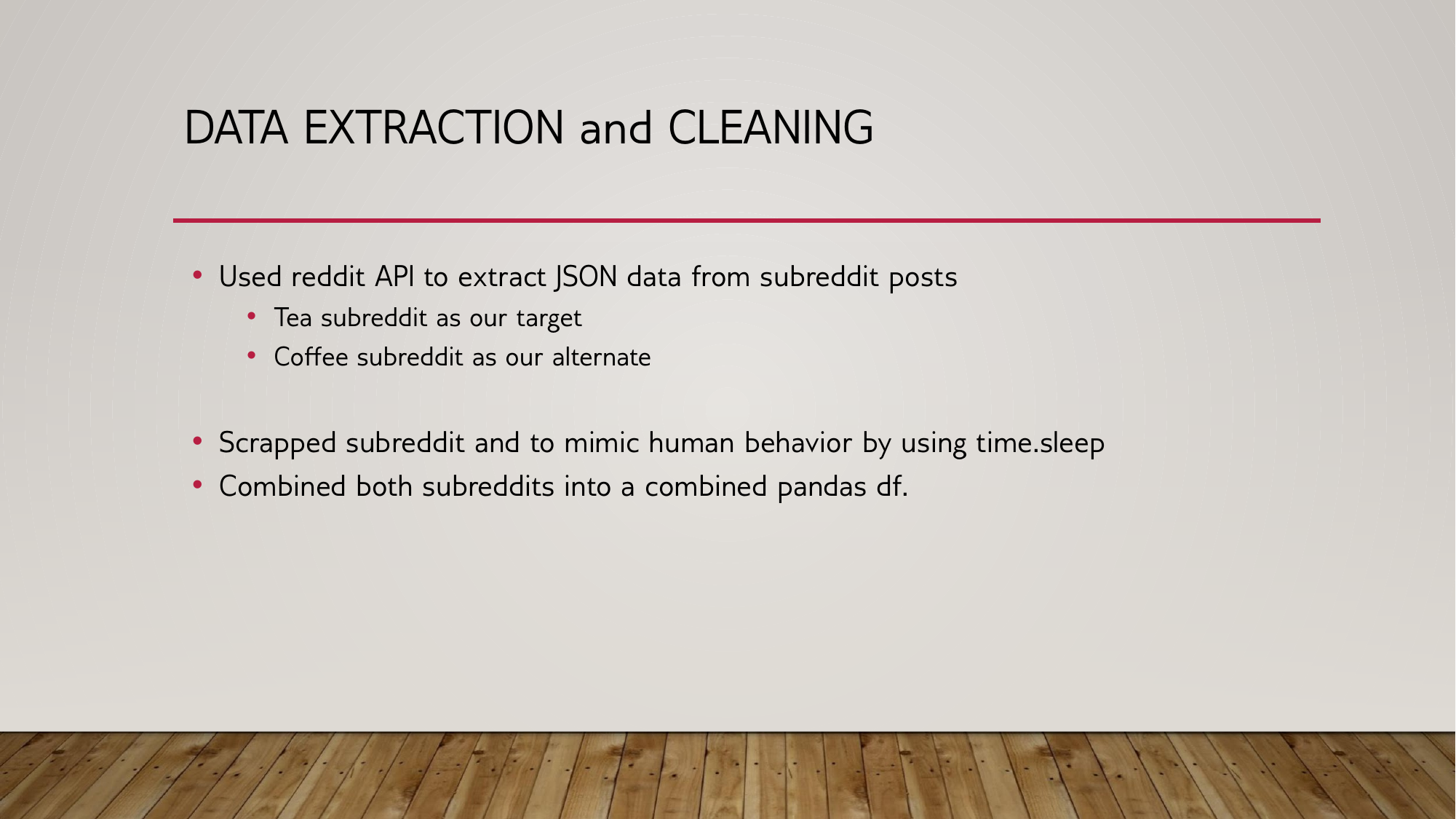

# DATA EXTRACTION and CLEANING
Used reddit API to extract JSON data from subreddit posts
Tea subreddit as our target
Coffee subreddit as our alternate

Scrapped subreddit and to mimic human behavior by using time.sleep
Combined both subreddits into a combined pandas df.